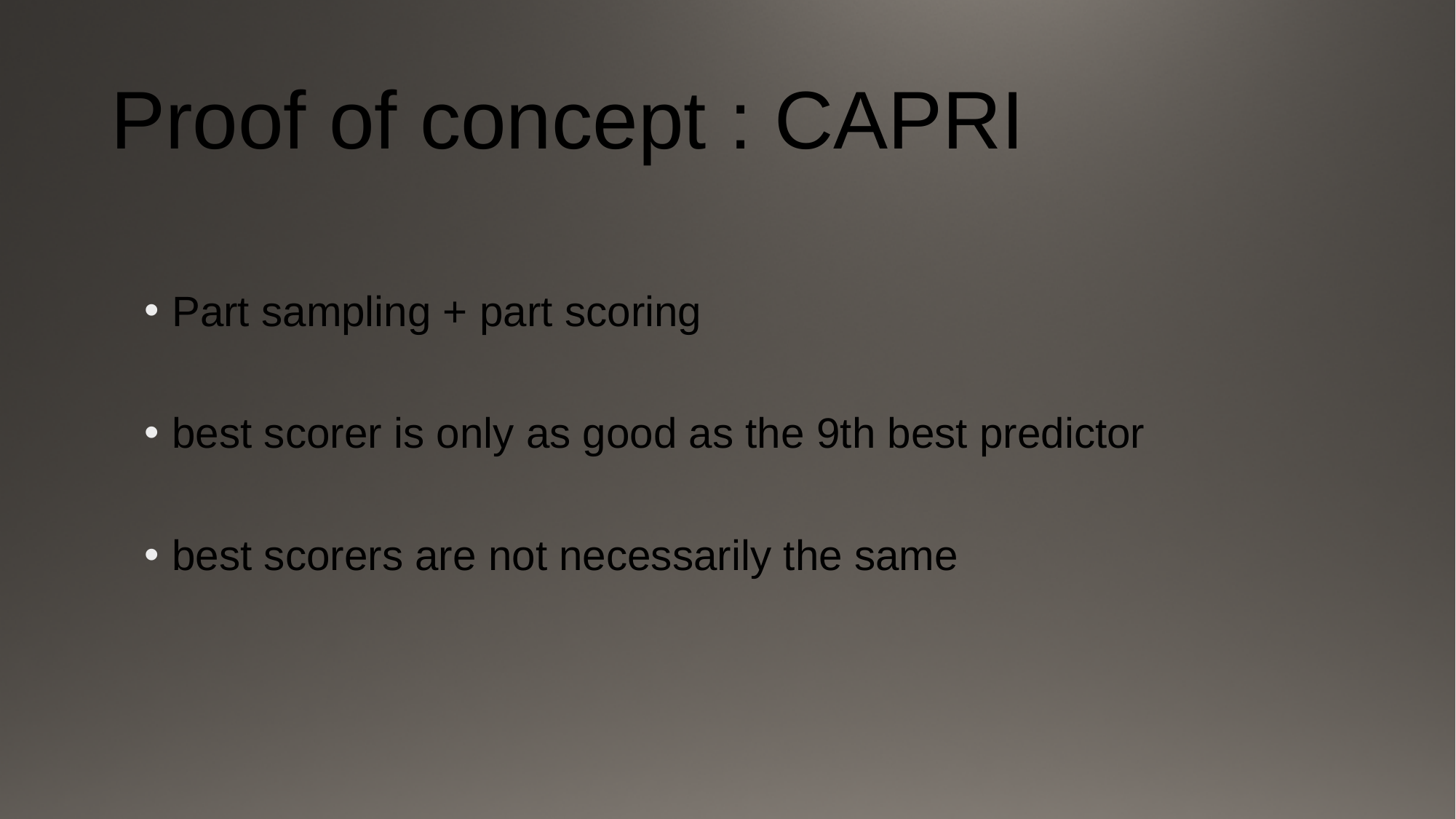

# Proof of concept : CAPRI

Part sampling + part scoring

best scorer is only as good as the 9th best predictor

best scorers are not necessarily the same